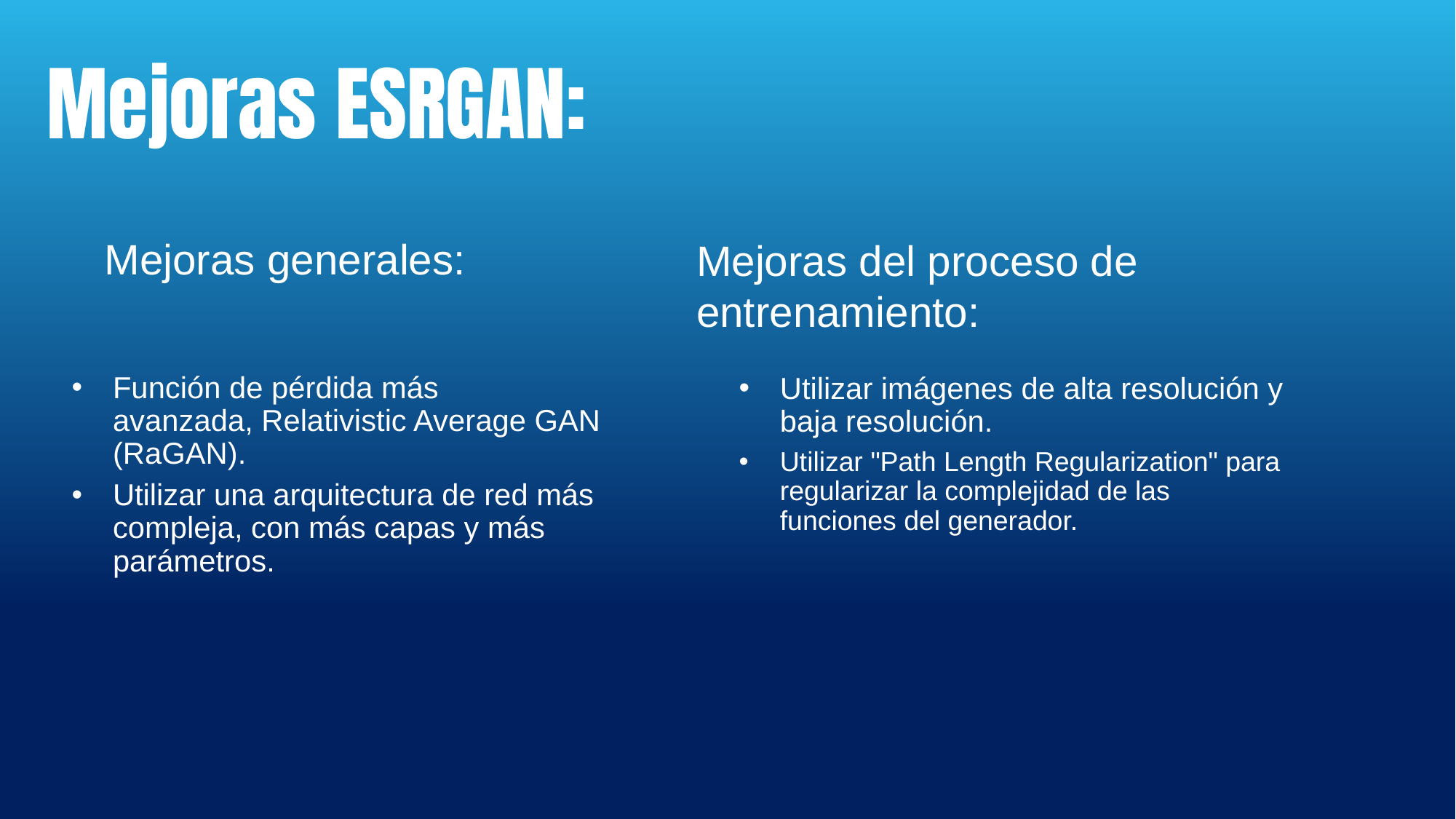

# Mejoras ESRGAN:
Mejoras generales:
Mejoras del proceso de entrenamiento:
Función de pérdida más avanzada, Relativistic Average GAN (RaGAN).
Utilizar una arquitectura de red más compleja, con más capas y más parámetros.

Utilizar imágenes de alta resolución y baja resolución.
Utilizar "Path Length Regularization" para regularizar la complejidad de las funciones del generador.